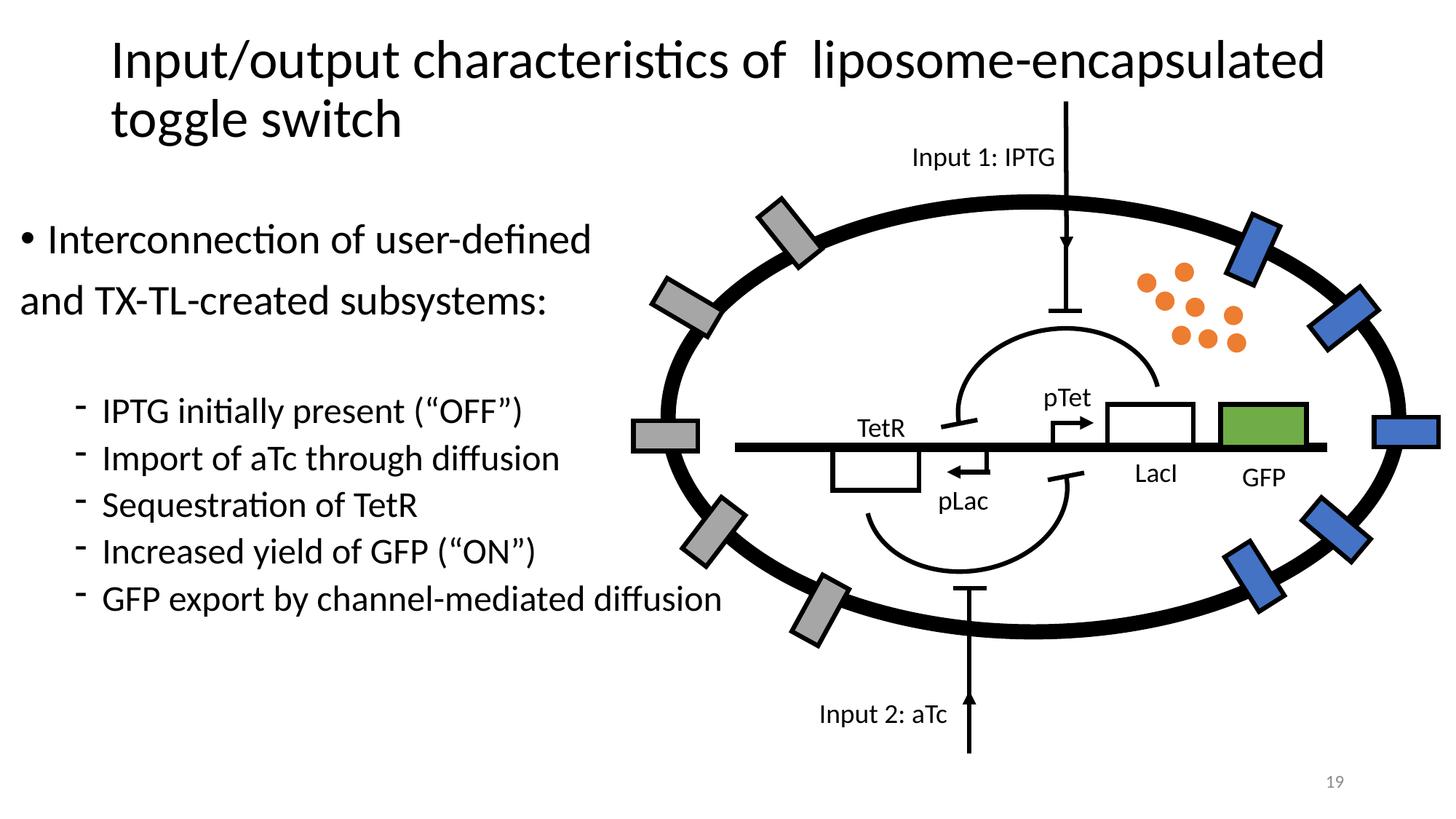

# Input/output characteristics of  liposome-encapsulated toggle switch
Input 1: IPTG

pTet
TetR

LacI
GFP
pLac

Input 2: aTc
Interconnection of user-defined
and TX-TL-created subsystems:

IPTG initially present (“OFF”)
Import of aTc through diffusion
Sequestration of TetR
Increased yield of GFP (“ON”)
GFP export by channel-mediated diffusion

19